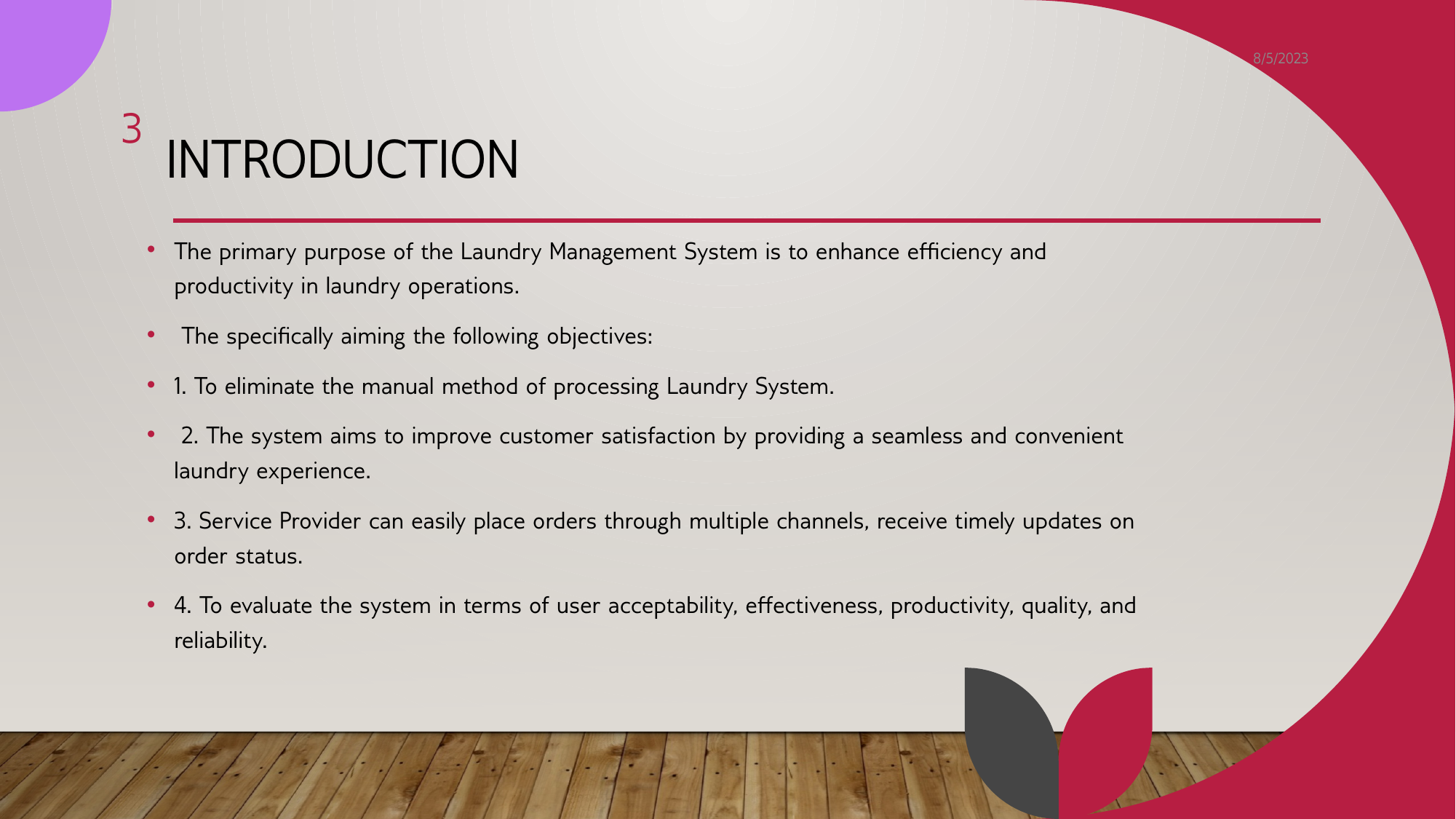

8/5/2023
3
# Introduction
The primary purpose of the Laundry Management System is to enhance efficiency and productivity in laundry operations.
 The specifically aiming the following objectives:
1. To eliminate the manual method of processing Laundry System.
 2. The system aims to improve customer satisfaction by providing a seamless and convenient laundry experience.
3. Service Provider can easily place orders through multiple channels, receive timely updates on order status.
4. To evaluate the system in terms of user acceptability, effectiveness, productivity, quality, and reliability.